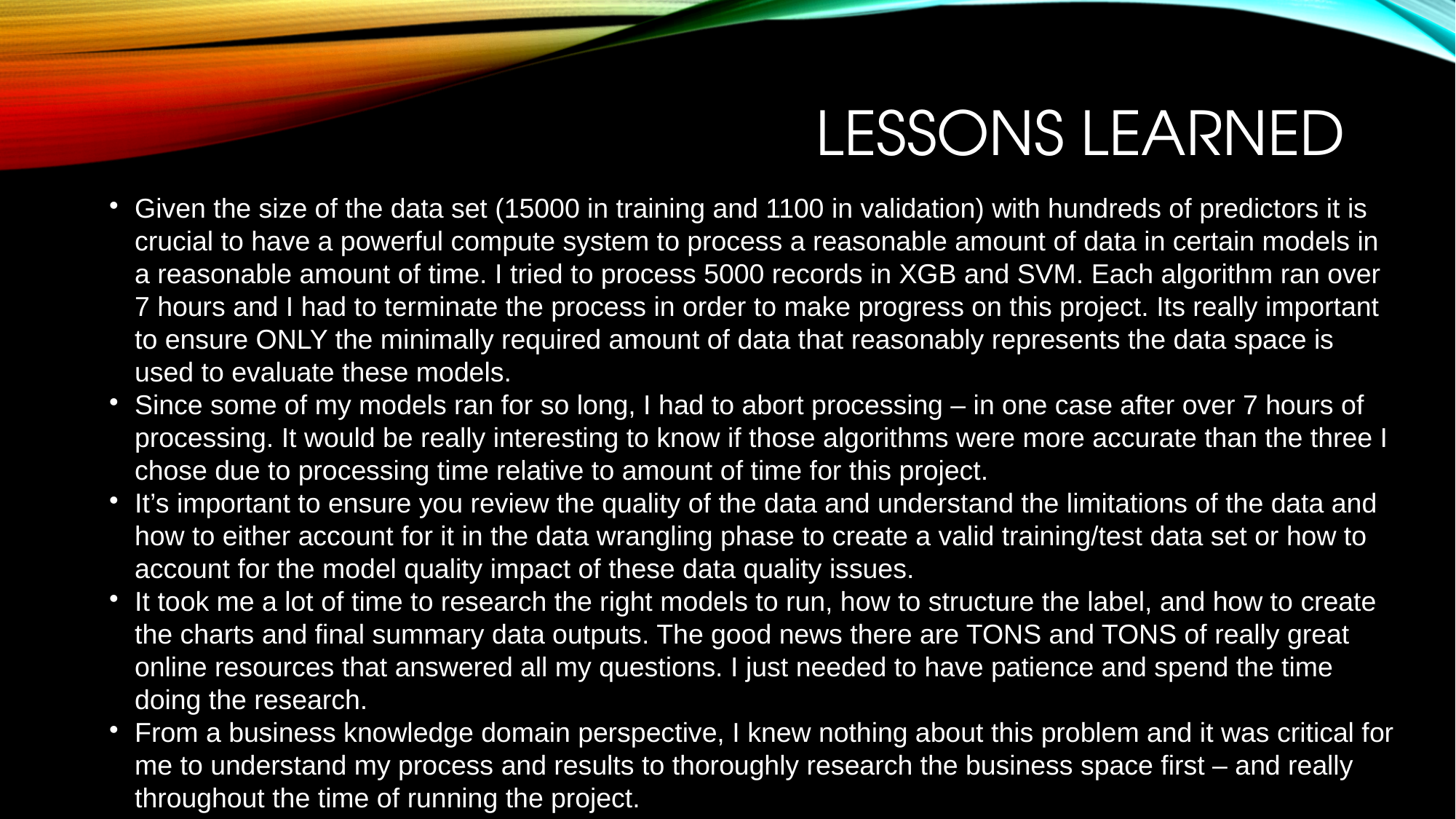

Lessons learned

Given the size of the data set (15000 in training and 1100 in validation) with hundreds of predictors it is crucial to have a powerful compute system to process a reasonable amount of data in certain models in a reasonable amount of time. I tried to process 5000 records in XGB and SVM. Each algorithm ran over 7 hours and I had to terminate the process in order to make progress on this project. Its really important to ensure ONLY the minimally required amount of data that reasonably represents the data space is used to evaluate these models.
Since some of my models ran for so long, I had to abort processing – in one case after over 7 hours of processing. It would be really interesting to know if those algorithms were more accurate than the three I chose due to processing time relative to amount of time for this project.
It’s important to ensure you review the quality of the data and understand the limitations of the data and how to either account for it in the data wrangling phase to create a valid training/test data set or how to account for the model quality impact of these data quality issues.
It took me a lot of time to research the right models to run, how to structure the label, and how to create the charts and final summary data outputs. The good news there are TONS and TONS of really great online resources that answered all my questions. I just needed to have patience and spend the time doing the research.
From a business knowledge domain perspective, I knew nothing about this problem and it was critical for me to understand my process and results to thoroughly research the business space first – and really throughout the time of running the project.